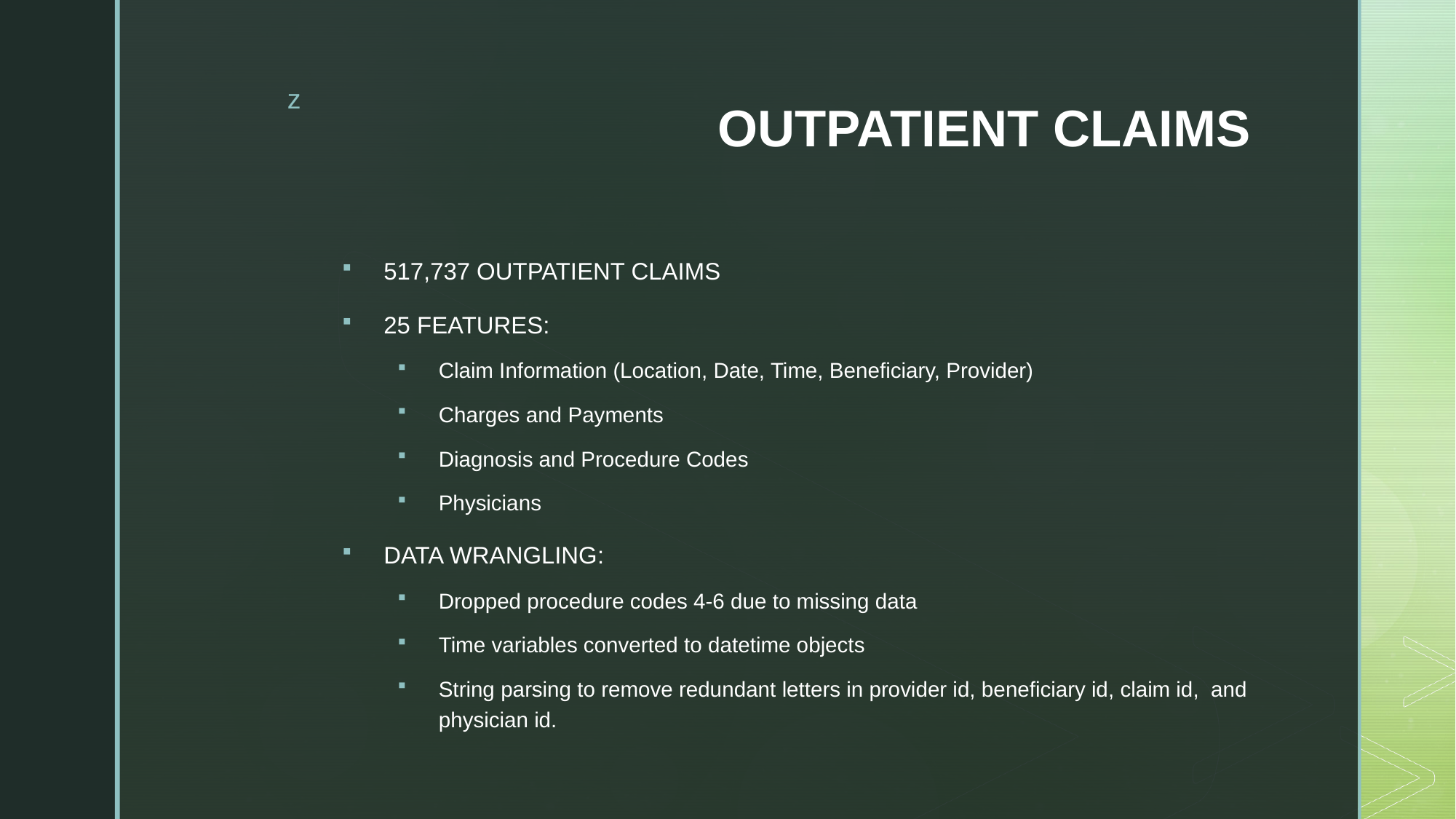

# OUTPATIENT CLAIMS
517,737 OUTPATIENT CLAIMS
25 FEATURES:
Claim Information (Location, Date, Time, Beneficiary, Provider)
Charges and Payments
Diagnosis and Procedure Codes
Physicians
DATA WRANGLING:
Dropped procedure codes 4-6 due to missing data
Time variables converted to datetime objects
String parsing to remove redundant letters in provider id, beneficiary id, claim id,  and physician id.